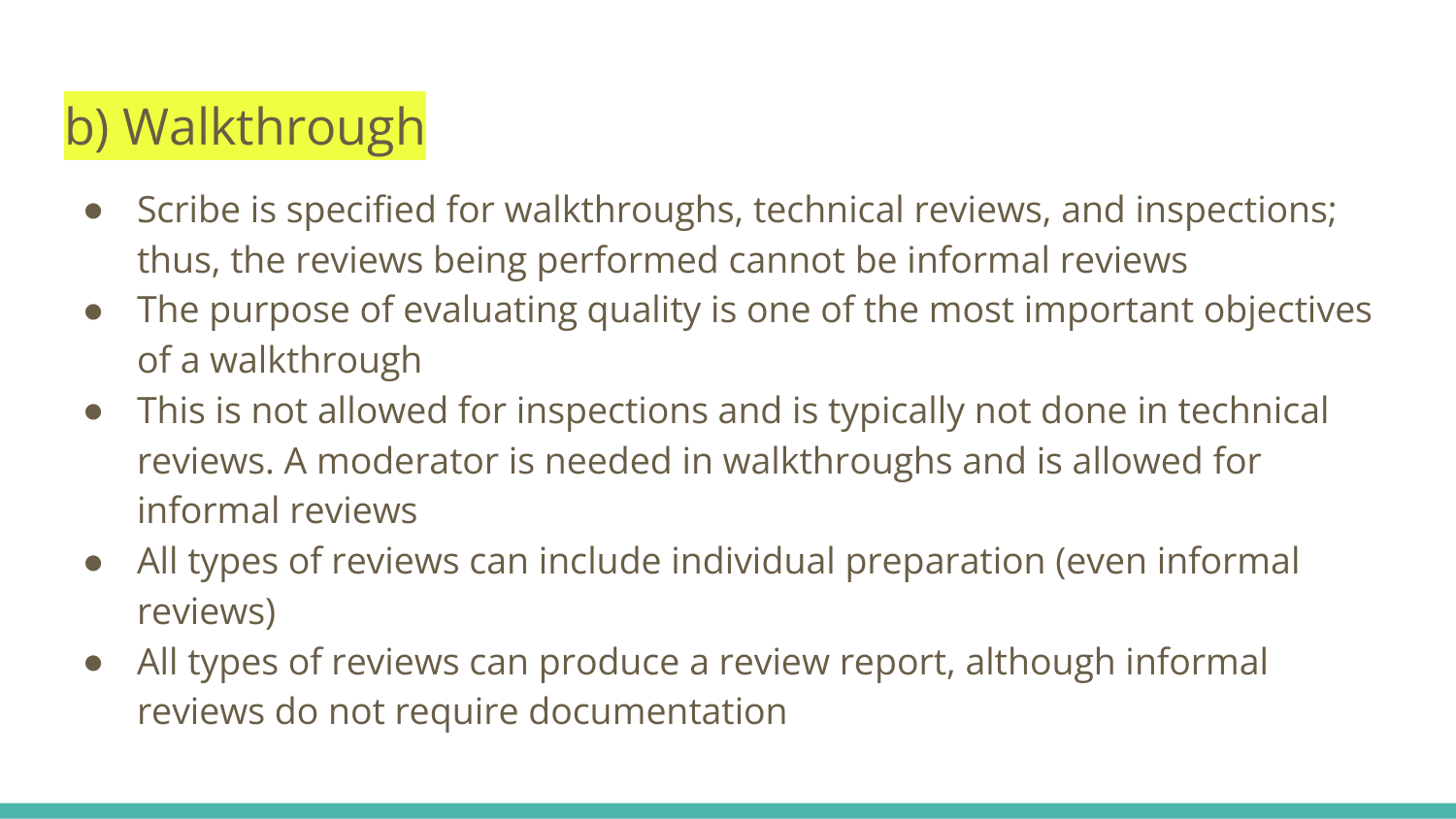

# b) Walkthrough
Scribe is specified for walkthroughs, technical reviews, and inspections; thus, the reviews being performed cannot be informal reviews
The purpose of evaluating quality is one of the most important objectives of a walkthrough
This is not allowed for inspections and is typically not done in technical reviews. A moderator is needed in walkthroughs and is allowed for informal reviews
All types of reviews can include individual preparation (even informal reviews)
All types of reviews can produce a review report, although informal reviews do not require documentation